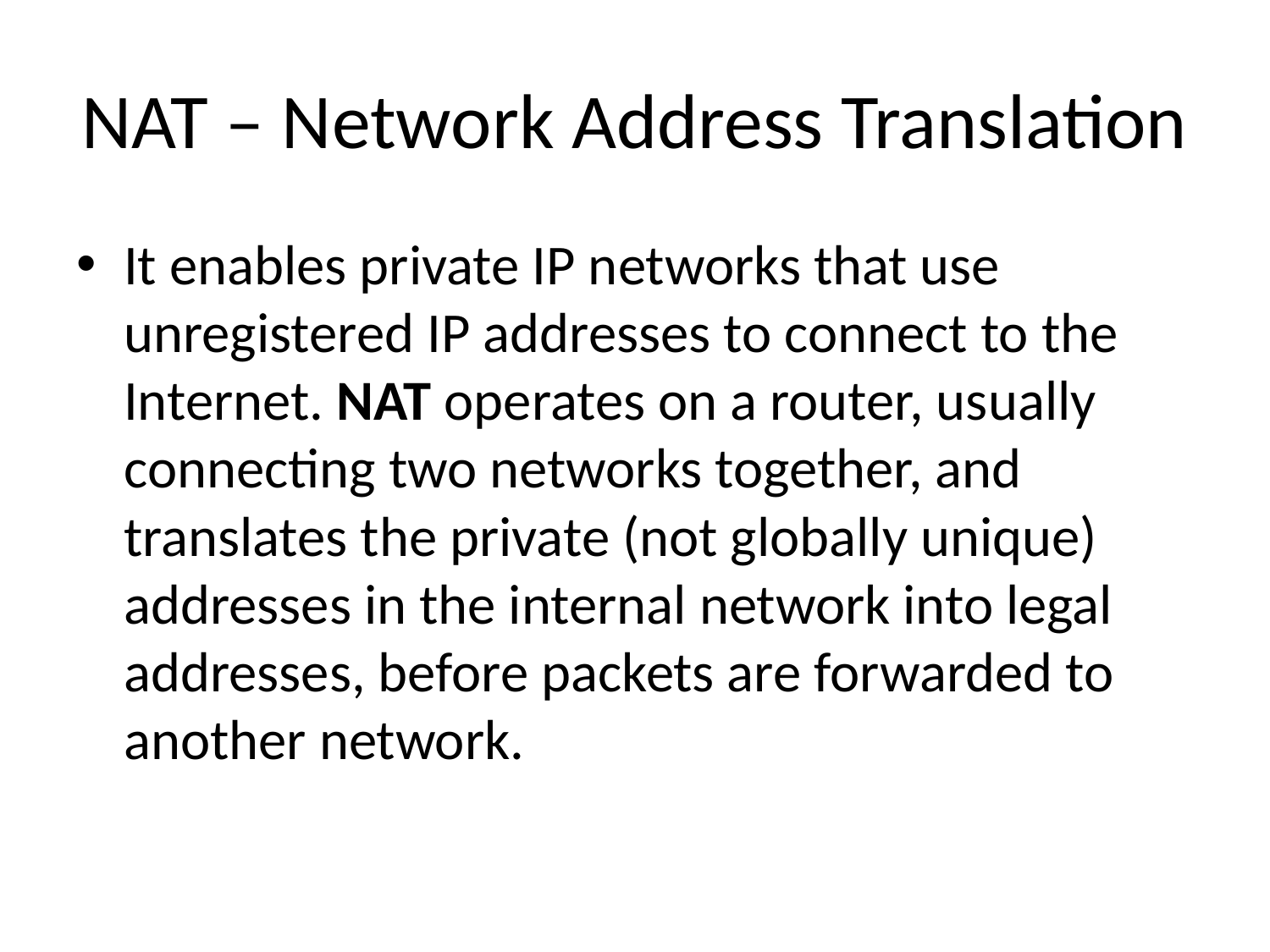

# NAT – Network Address Translation
It enables private IP networks that use unregistered IP addresses to connect to the Internet. NAT operates on a router, usually connecting two networks together, and translates the private (not globally unique) addresses in the internal network into legal addresses, before packets are forwarded to another network.